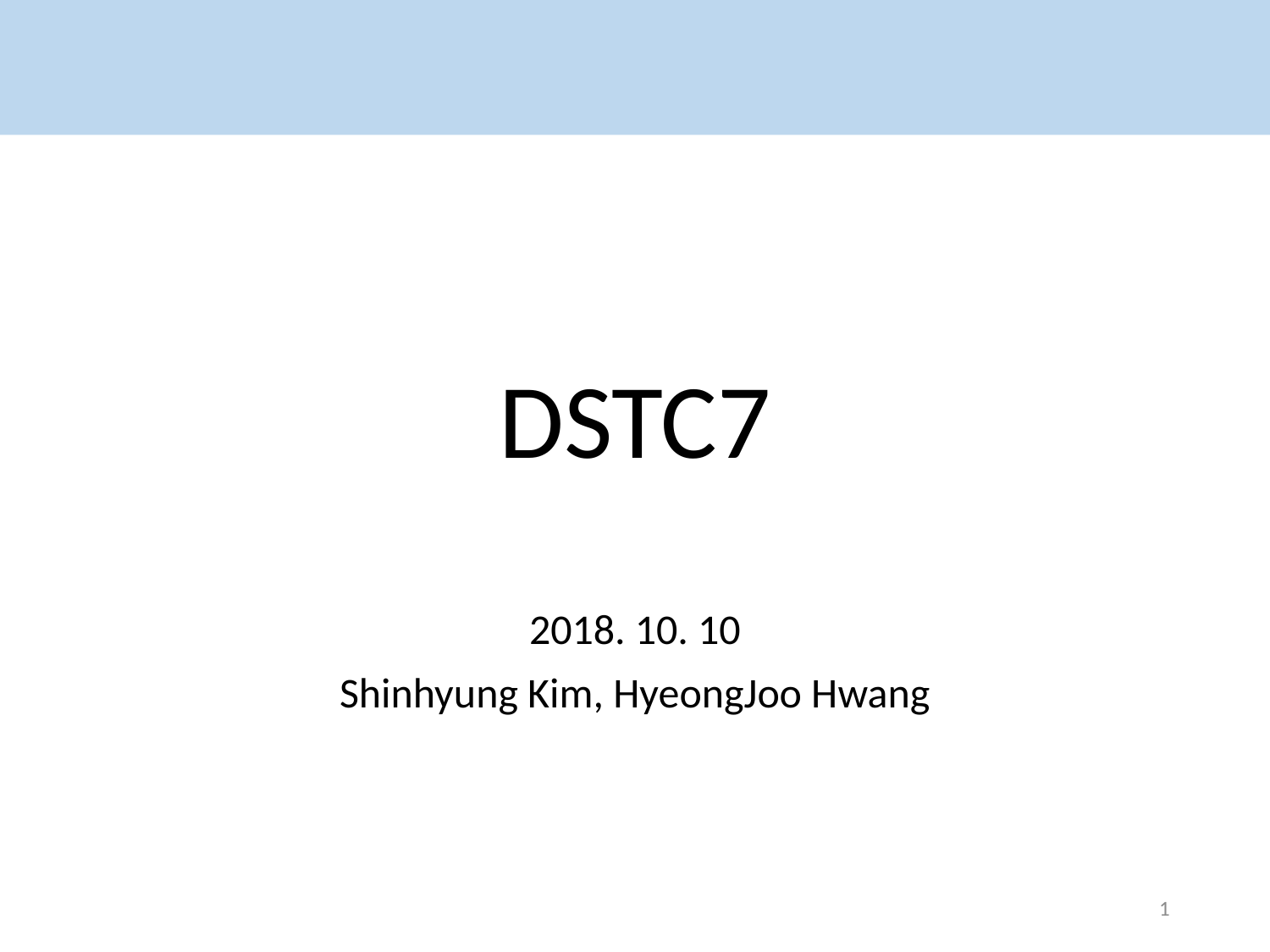

# DSTC7
2018. 10. 10
Shinhyung Kim, HyeongJoo Hwang
1